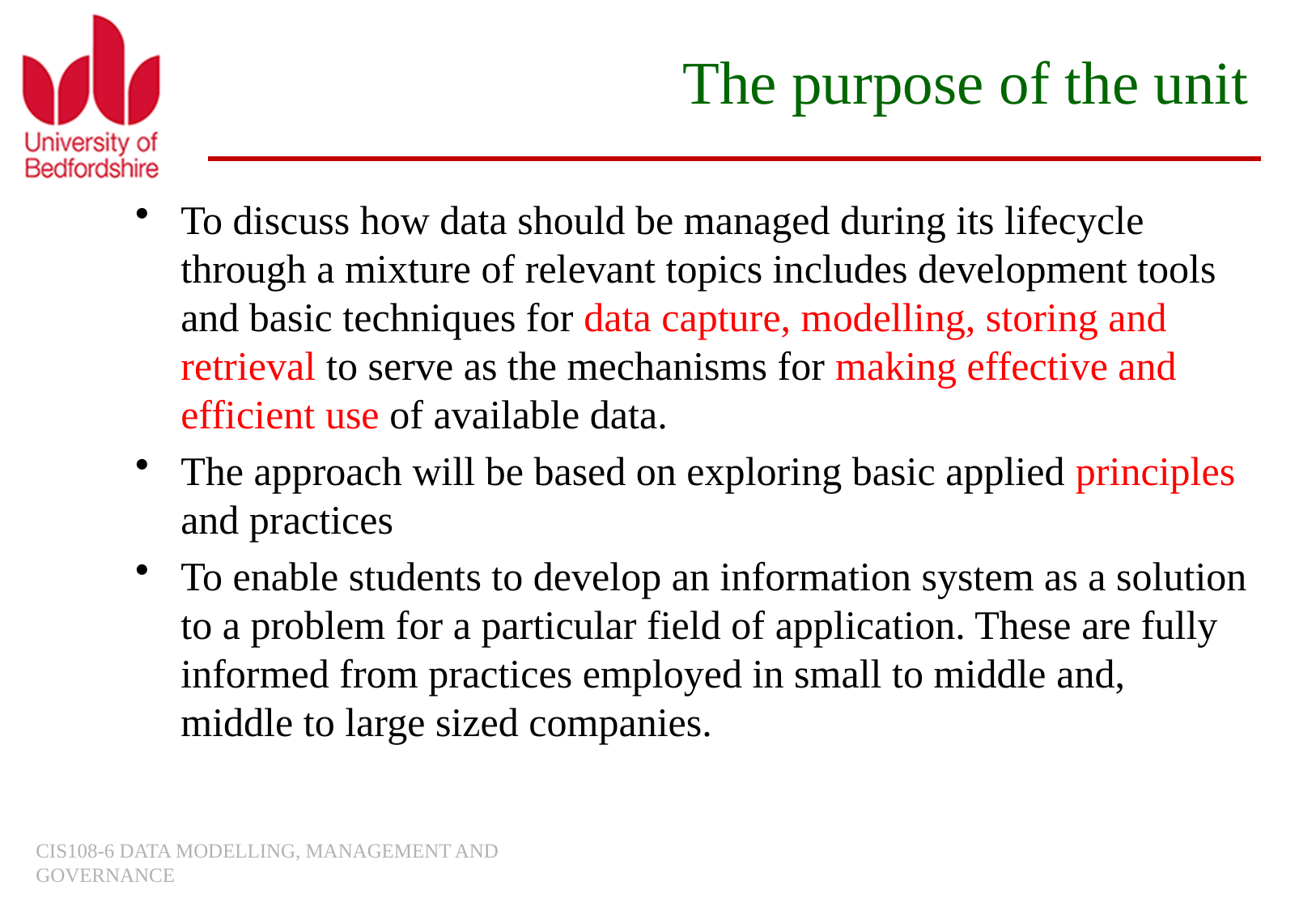

# The purpose of the unit
To discuss how data should be managed during its lifecycle through a mixture of relevant topics includes development tools and basic techniques for data capture, modelling, storing and retrieval to serve as the mechanisms for making effective and efficient use of available data.
The approach will be based on exploring basic applied principles  and practices
To enable students to develop an information system as a solution to a problem for a particular field of application. These are fully informed from practices employed in small to middle and, middle to large sized companies.

CIS108-6 DATA MODELLING, MANAGEMENT AND GOVERNANCE